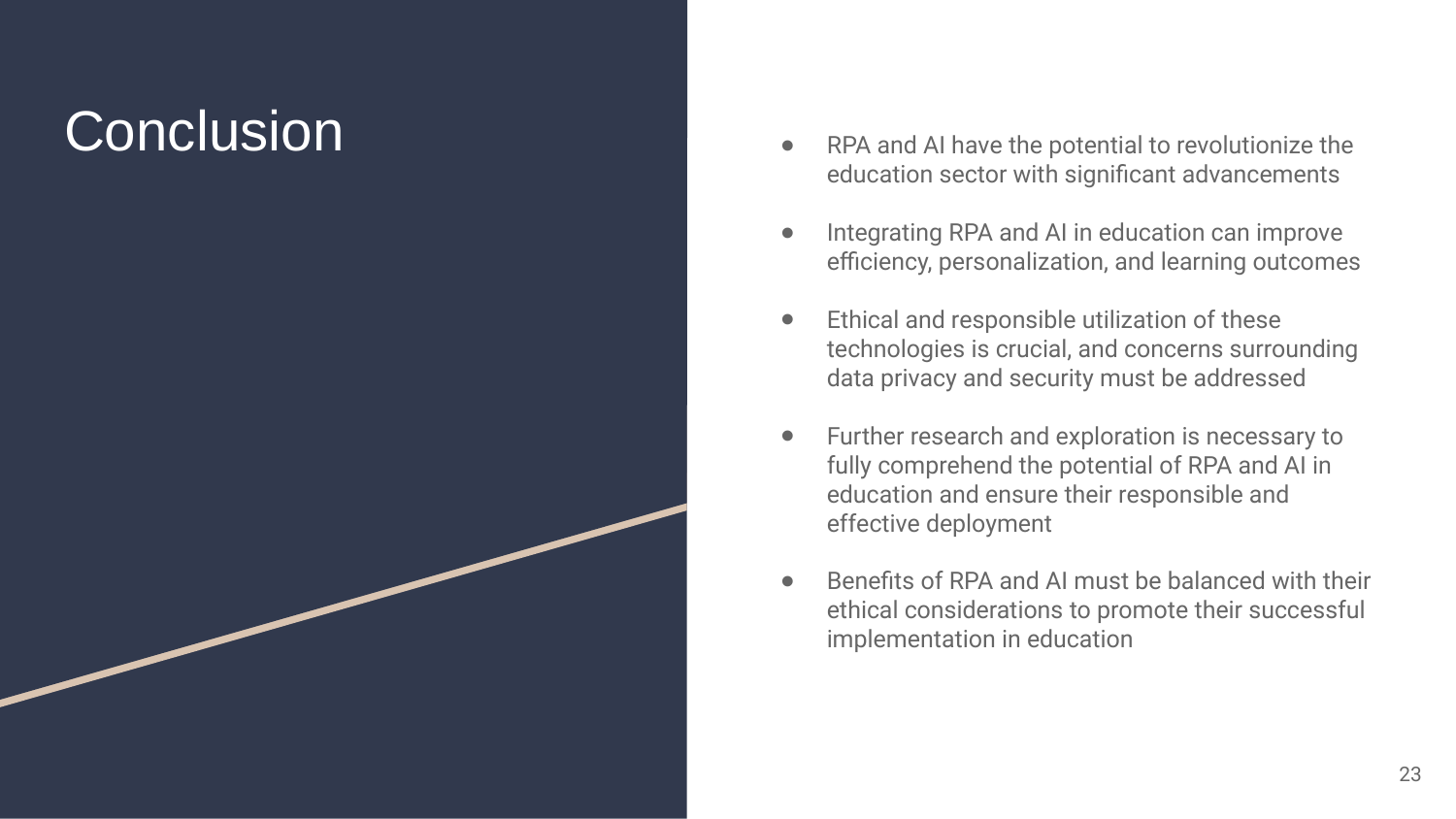

# Conclusion
RPA and AI have the potential to revolutionize the education sector with significant advancements

Integrating RPA and AI in education can improve efficiency, personalization, and learning outcomes

Ethical and responsible utilization of these technologies is crucial, and concerns surrounding data privacy and security must be addressed

Further research and exploration is necessary to fully comprehend the potential of RPA and AI in education and ensure their responsible and effective deployment

Benefits of RPA and AI must be balanced with their ethical considerations to promote their successful implementation in education

23